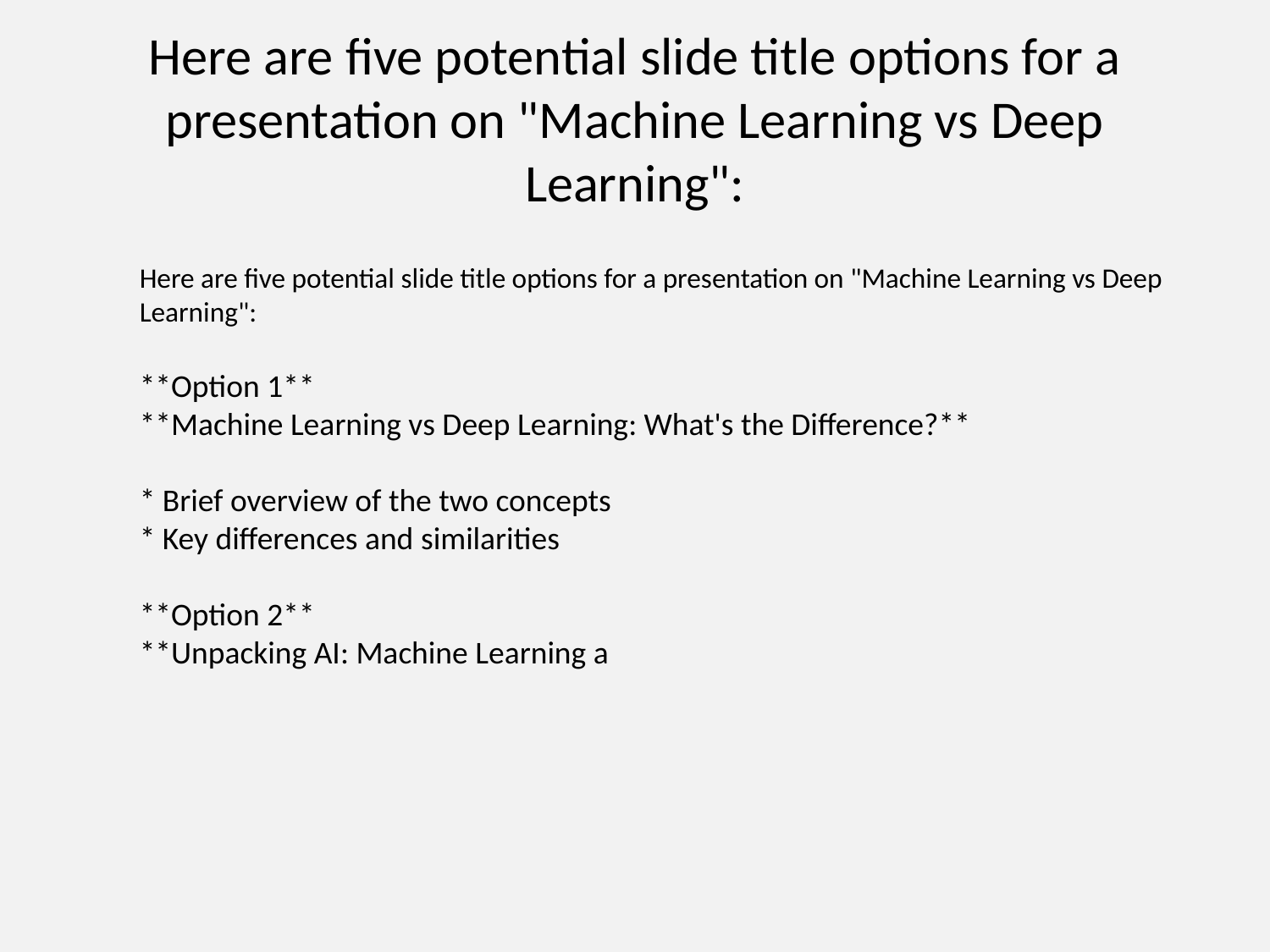

# Here are five potential slide title options for a presentation on "Machine Learning vs Deep Learning":
Here are five potential slide title options for a presentation on "Machine Learning vs Deep Learning":

**Option 1**
**Machine Learning vs Deep Learning: What's the Difference?**

* Brief overview of the two concepts
* Key differences and similarities

**Option 2**
**Unpacking AI: Machine Learning a